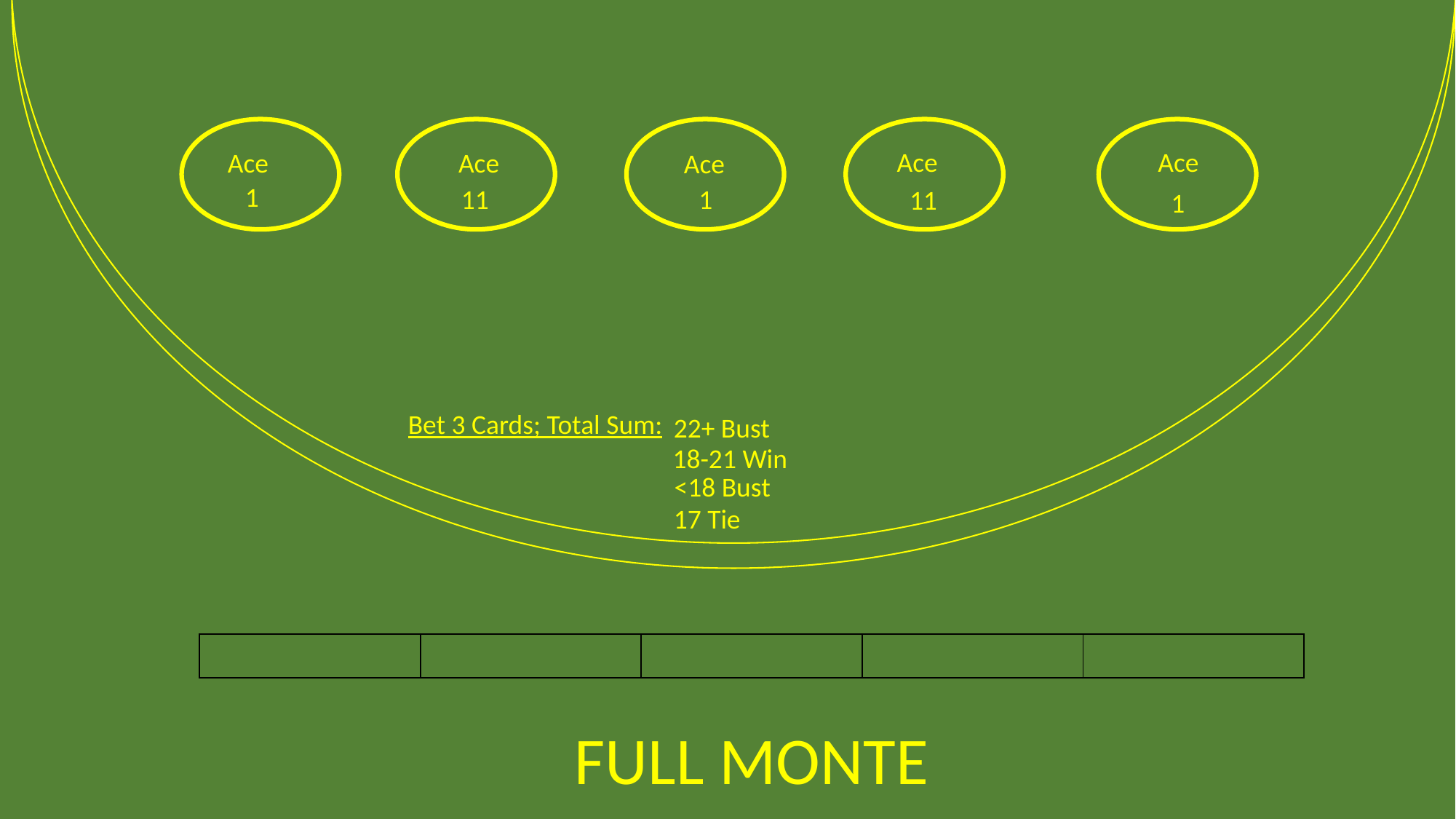

Ace
Ace
Ace
Ace
Ace

1
11
1
11
1
Bet 3 Cards; Total Sum:
22+ Bust
18-21 Win
 <18 Bust
17 Tie
|  |  |  |  |  |
| --- | --- | --- | --- | --- |
FULL MONTE